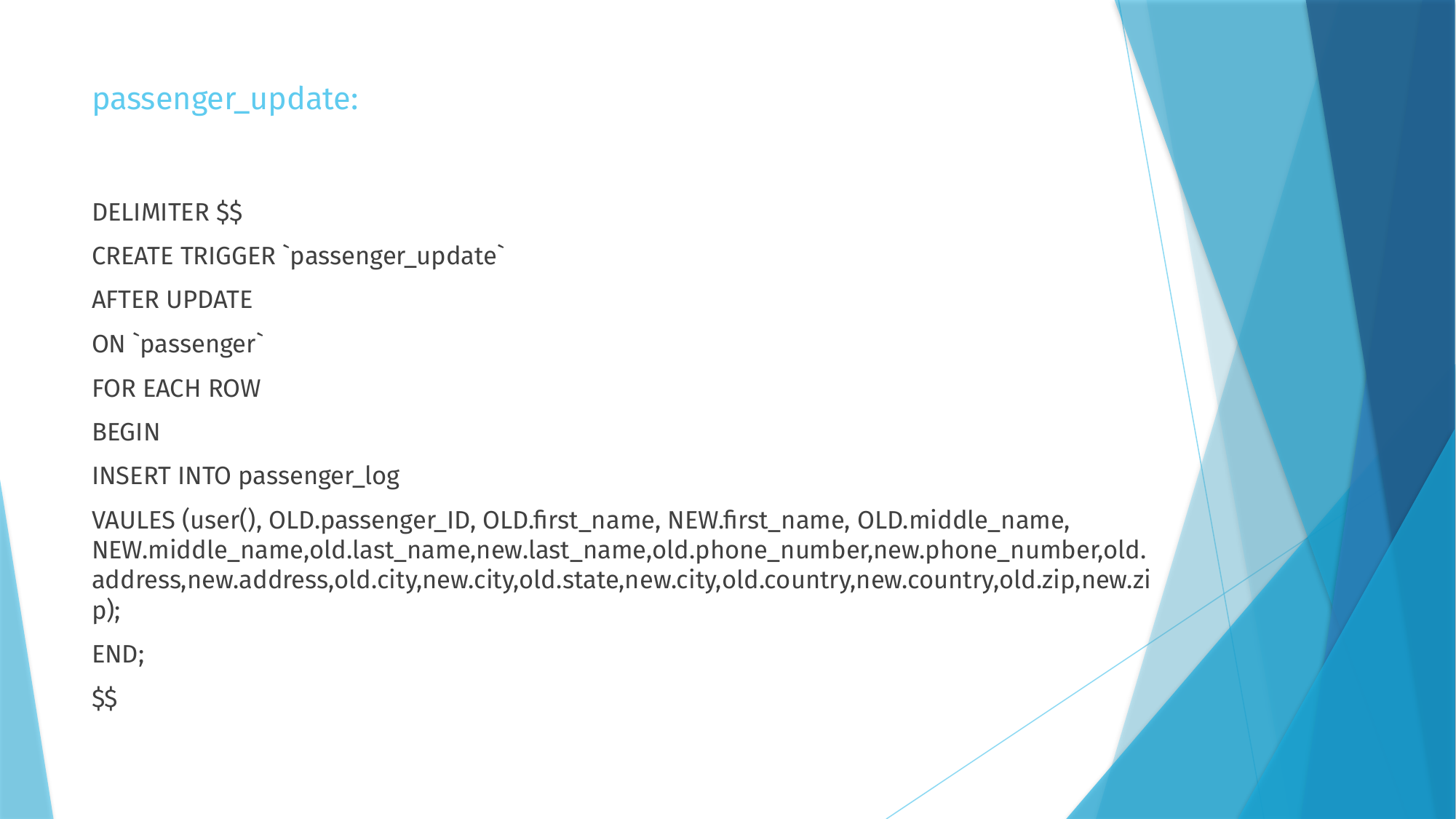

# passenger_update:
DELIMITER $$
CREATE TRIGGER `passenger_update`
AFTER UPDATE
ON `passenger`
FOR EACH ROW
BEGIN
INSERT INTO passenger_log
VAULES (user(), OLD.passenger_ID, OLD.first_name, NEW.first_name, OLD.middle_name, NEW.middle_name,old.last_name,new.last_name,old.phone_number,new.phone_number,old.address,new.address,old.city,new.city,old.state,new.city,old.country,new.country,old.zip,new.zip);
END;
$$